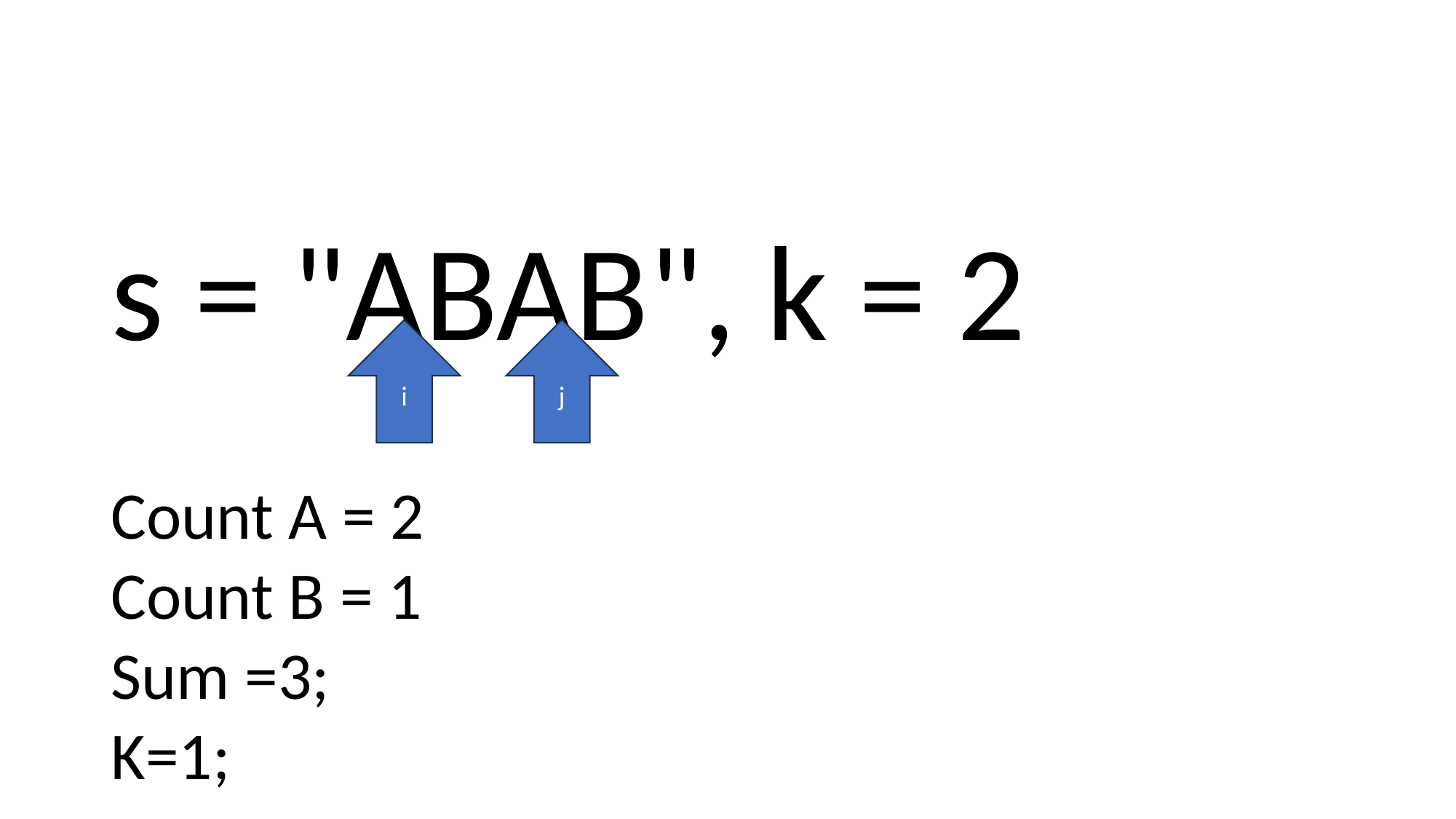

#
s = "ABAB", k = 2
i
j
Count A = 2
Count B = 1
Sum =3;
K=1;